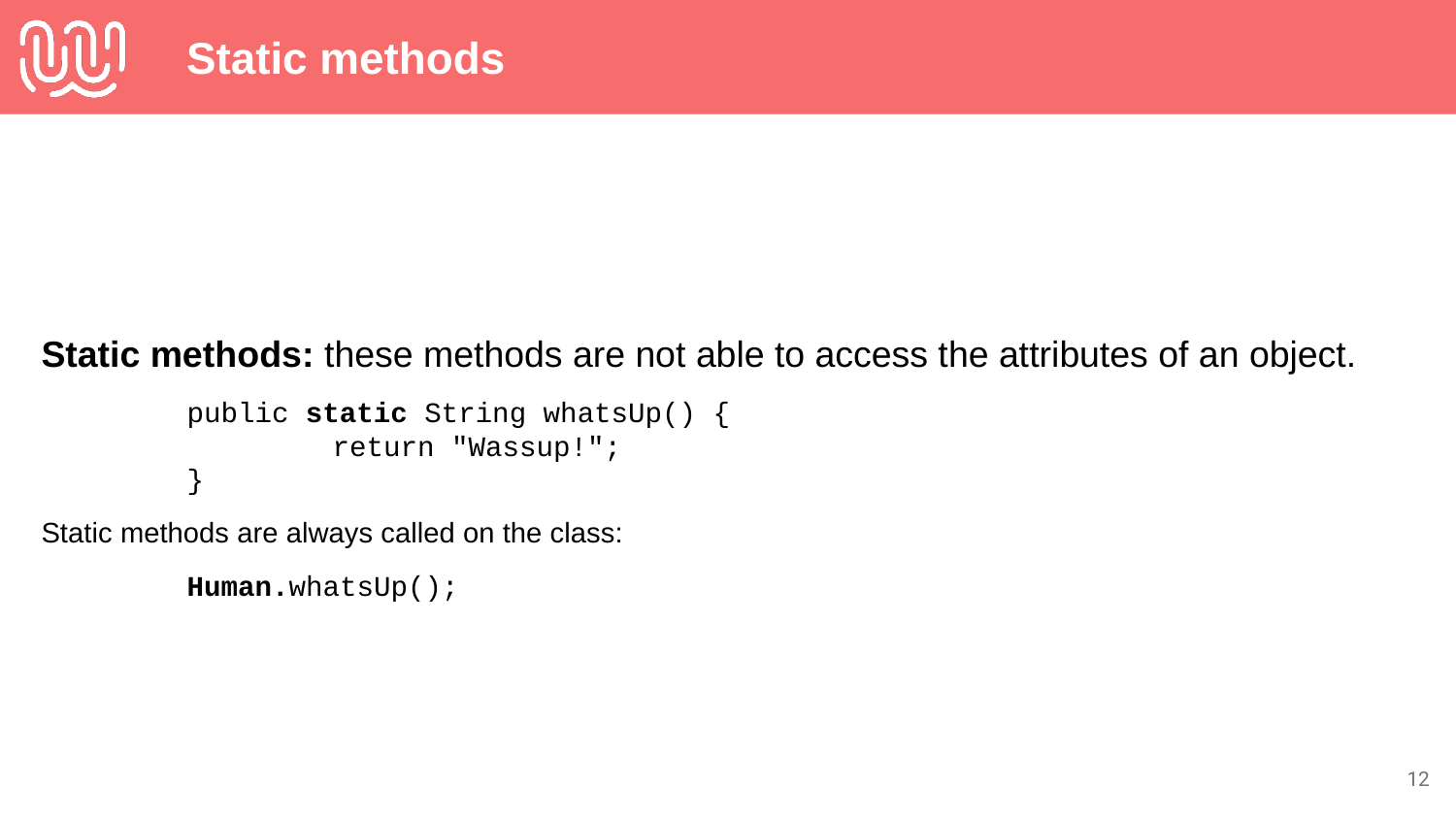

# Static methods
Static methods: these methods are not able to access the attributes of an object.
	public static String whatsUp() {
		return "Wassup!";
	}
Static methods are always called on the class:
	Human.whatsUp();
12